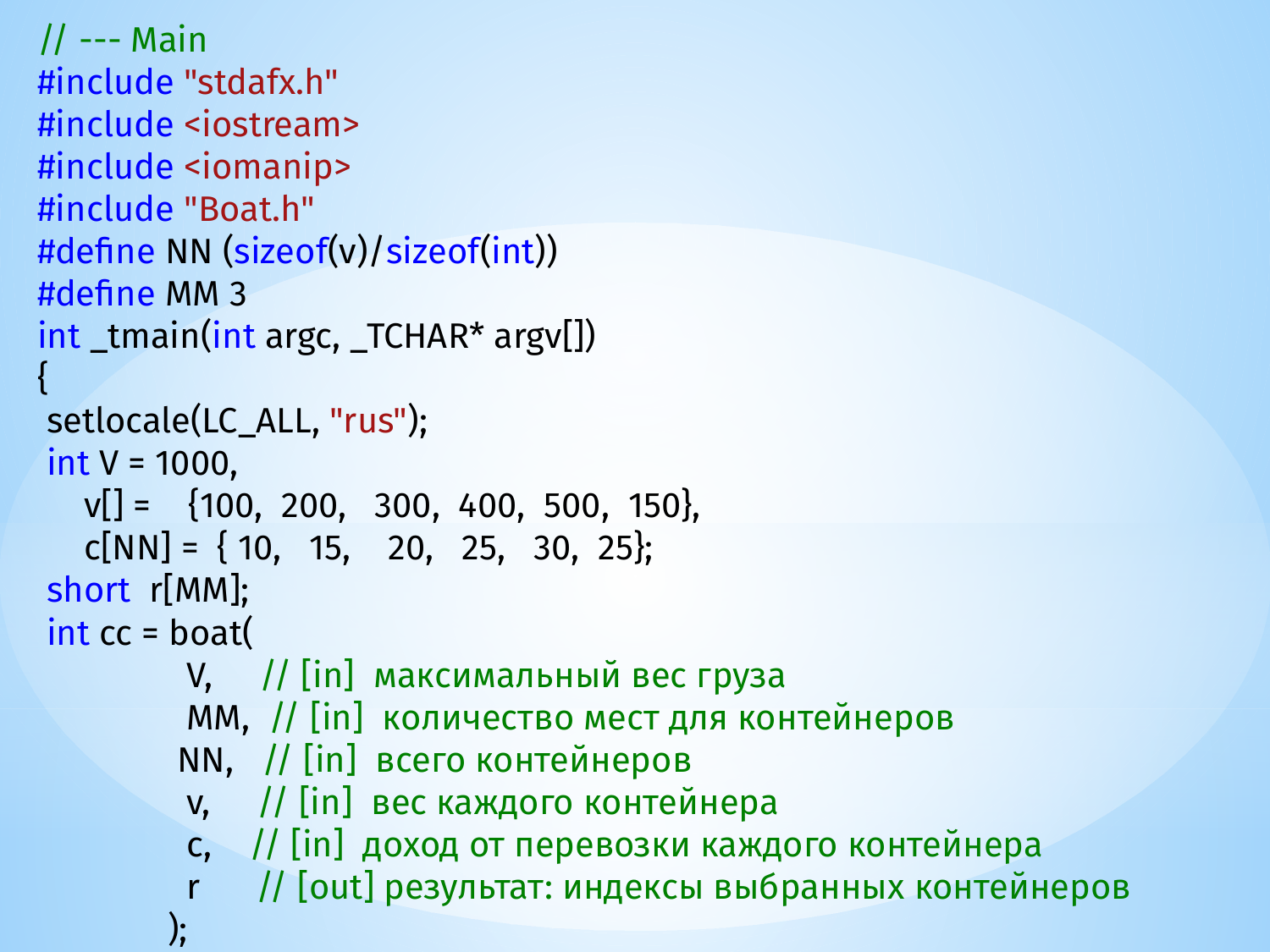

// --- Main
#include "stdafx.h"
#include <iostream>
#include <iomanip>
#include "Boat.h"
#define NN (sizeof(v)/sizeof(int))
#define MM 3
int _tmain(int argc, _TCHAR* argv[])
{
 setlocale(LC_ALL, "rus");
 int V = 1000,
     v[] =    {100,  200,   300,  400,  500,  150},
     c[NN] =  { 10,   15,    20,   25,   30,  25};
 short  r[MM];
 int cc = boat(
                V,     // [in]  максимальный вес груза
                MM,  // [in]  количество мест для контейнеров
               NN,   // [in]  всего контейнеров
                v,     // [in]  вес каждого контейнера
                c,    // [in]  доход от перевозки каждого контейнера
                r      // [out] результат: индексы выбранных контейнеров
              );